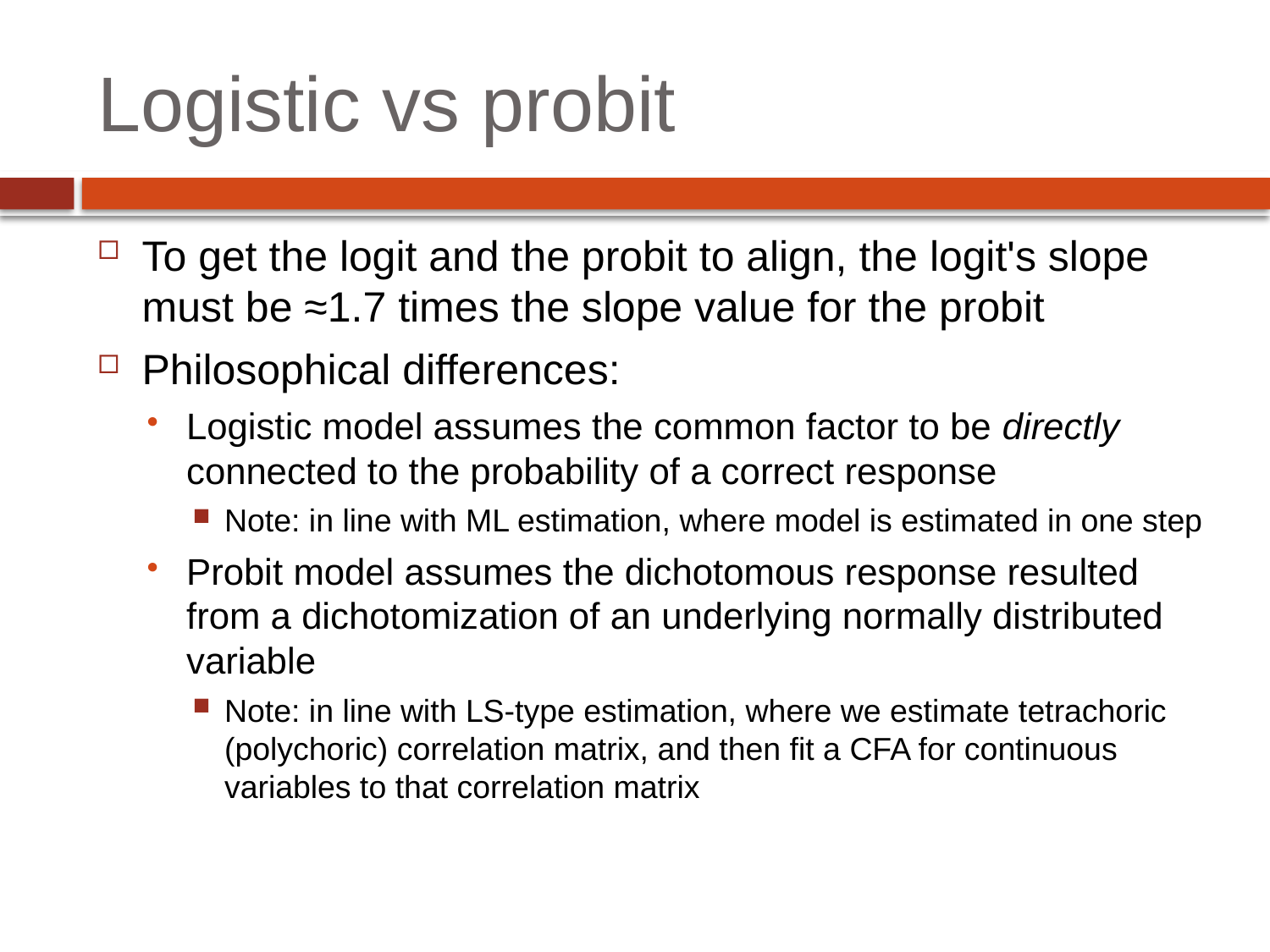

# Logistic vs probit
To get the logit and the probit to align, the logit's slope must be ≈1.7 times the slope value for the probit
Philosophical differences:
Logistic model assumes the common factor to be directly connected to the probability of a correct response
Note: in line with ML estimation, where model is estimated in one step
Probit model assumes the dichotomous response resulted from a dichotomization of an underlying normally distributed variable
Note: in line with LS-type estimation, where we estimate tetrachoric (polychoric) correlation matrix, and then fit a CFA for continuous variables to that correlation matrix